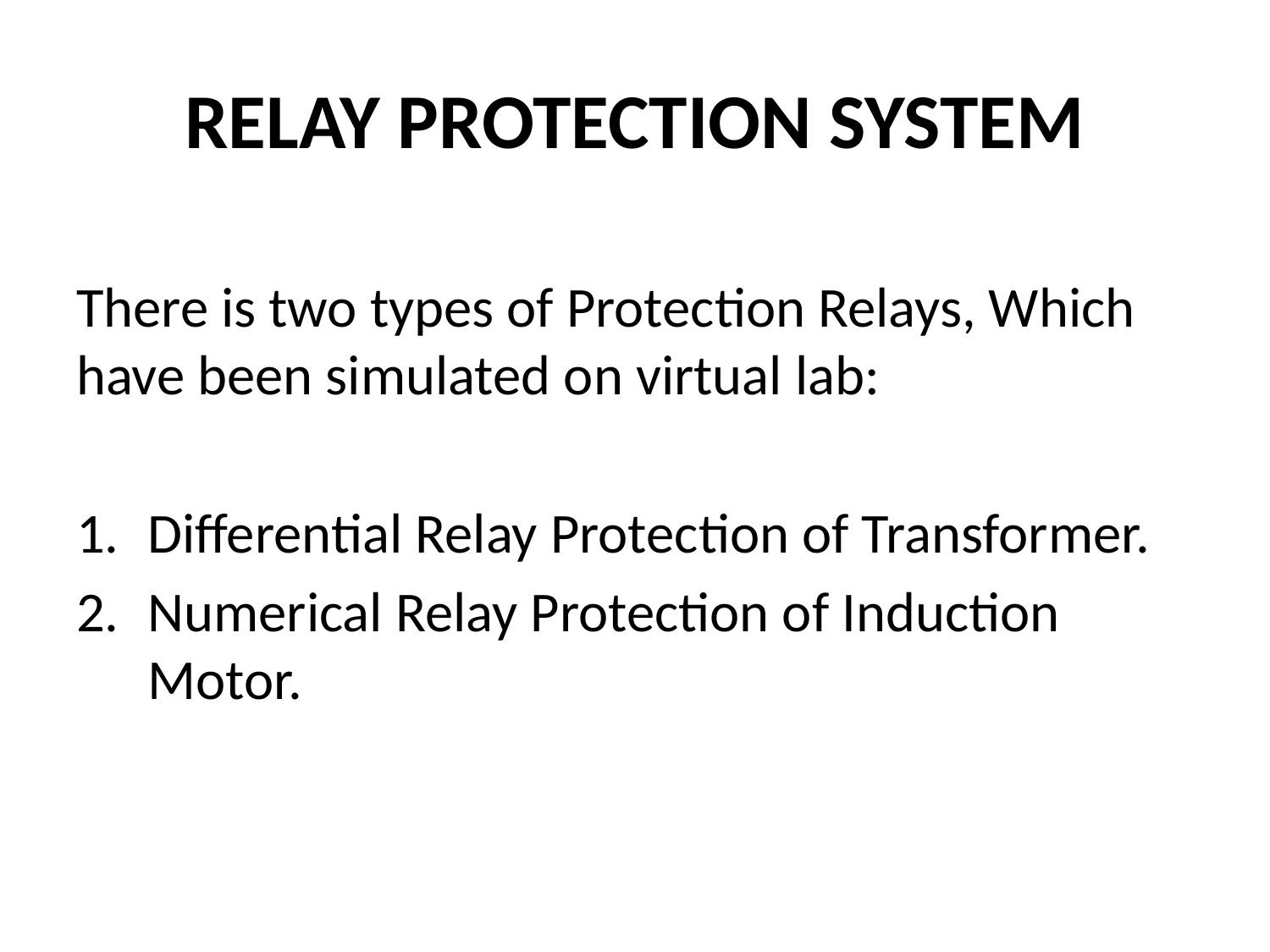

# RELAY PROTECTION SYSTEM
There is two types of Protection Relays, Which have been simulated on virtual lab:

Differential Relay Protection of Transformer.
Numerical Relay Protection of Induction Motor.